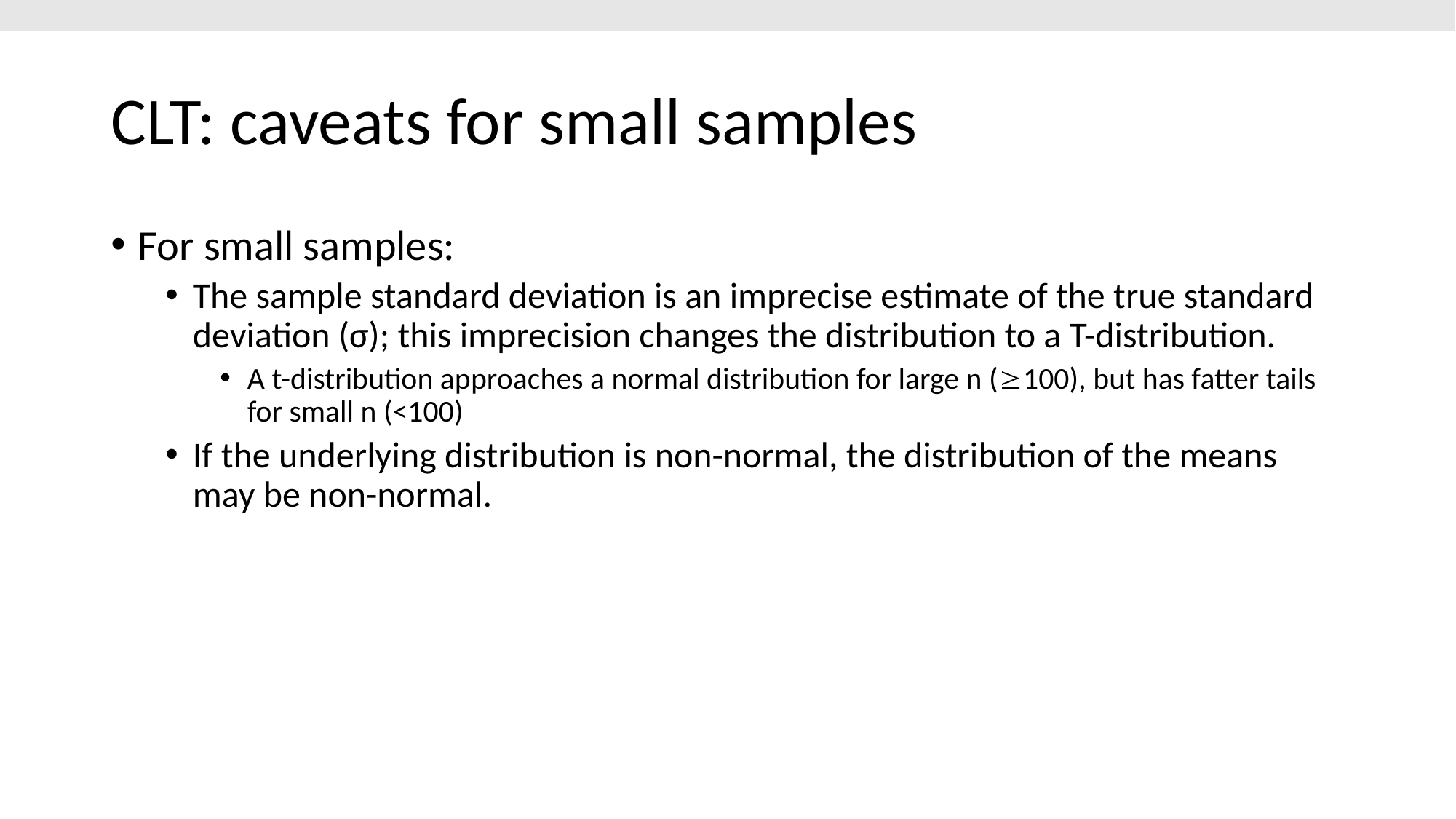

# CLT: caveats for small samples
For small samples:
The sample standard deviation is an imprecise estimate of the true standard deviation (σ); this imprecision changes the distribution to a T-distribution.
A t-distribution approaches a normal distribution for large n (≥100), but has fatter tails for small n (<100)
If the underlying distribution is non-normal, the distribution of the means may be non-normal.